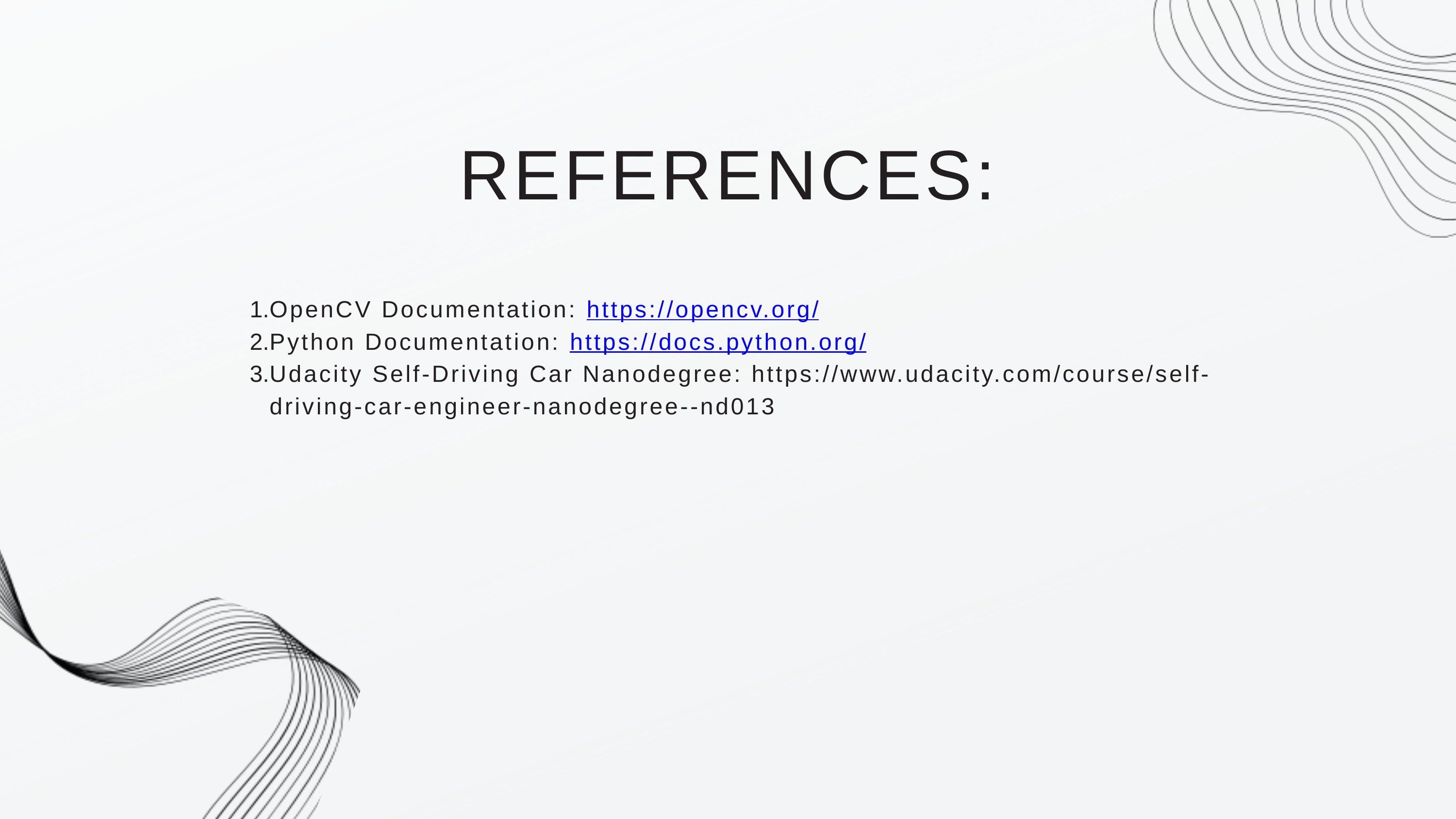

REFERENCES:

OpenCV Documentation: https://opencv.org/
Python Documentation: https://docs.python.org/
Udacity Self-Driving Car Nanodegree: https://www.udacity.com/course/self-driving-car-engineer-nanodegree--nd013